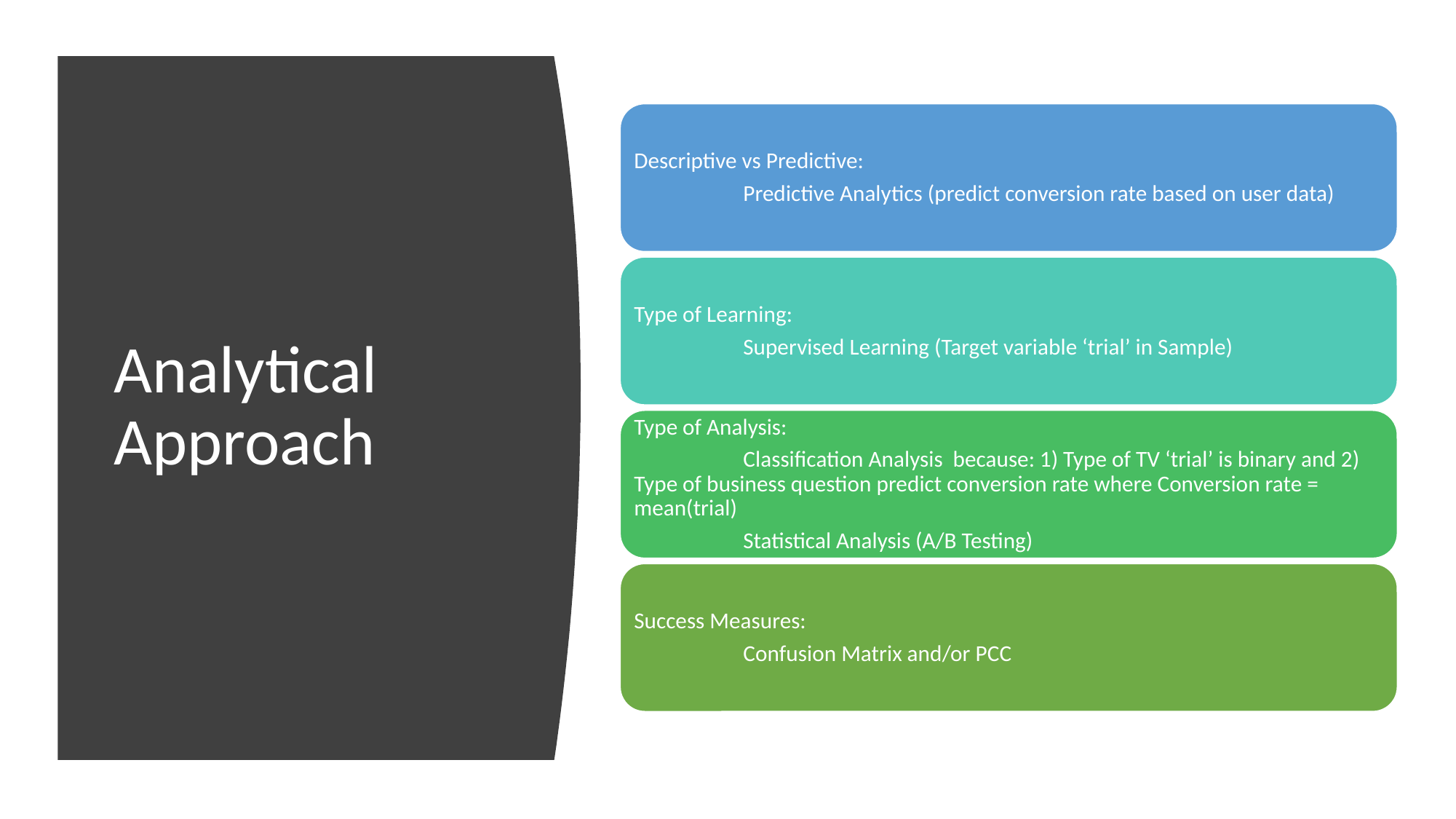

Descriptive vs Predictive:
	Predictive Analytics (predict conversion rate based on user data)

Type of Learning:
	Supervised Learning (Target variable ‘trial’ in Sample)

Type of Analysis:
	Classification Analysis  because: 1) Type of TV ‘trial’ is binary and 2) Type of business question predict conversion rate where Conversion rate = mean(trial)
	Statistical Analysis (A/B Testing)

Success Measures:
	Confusion Matrix and/or PCC
# Analytical Approach